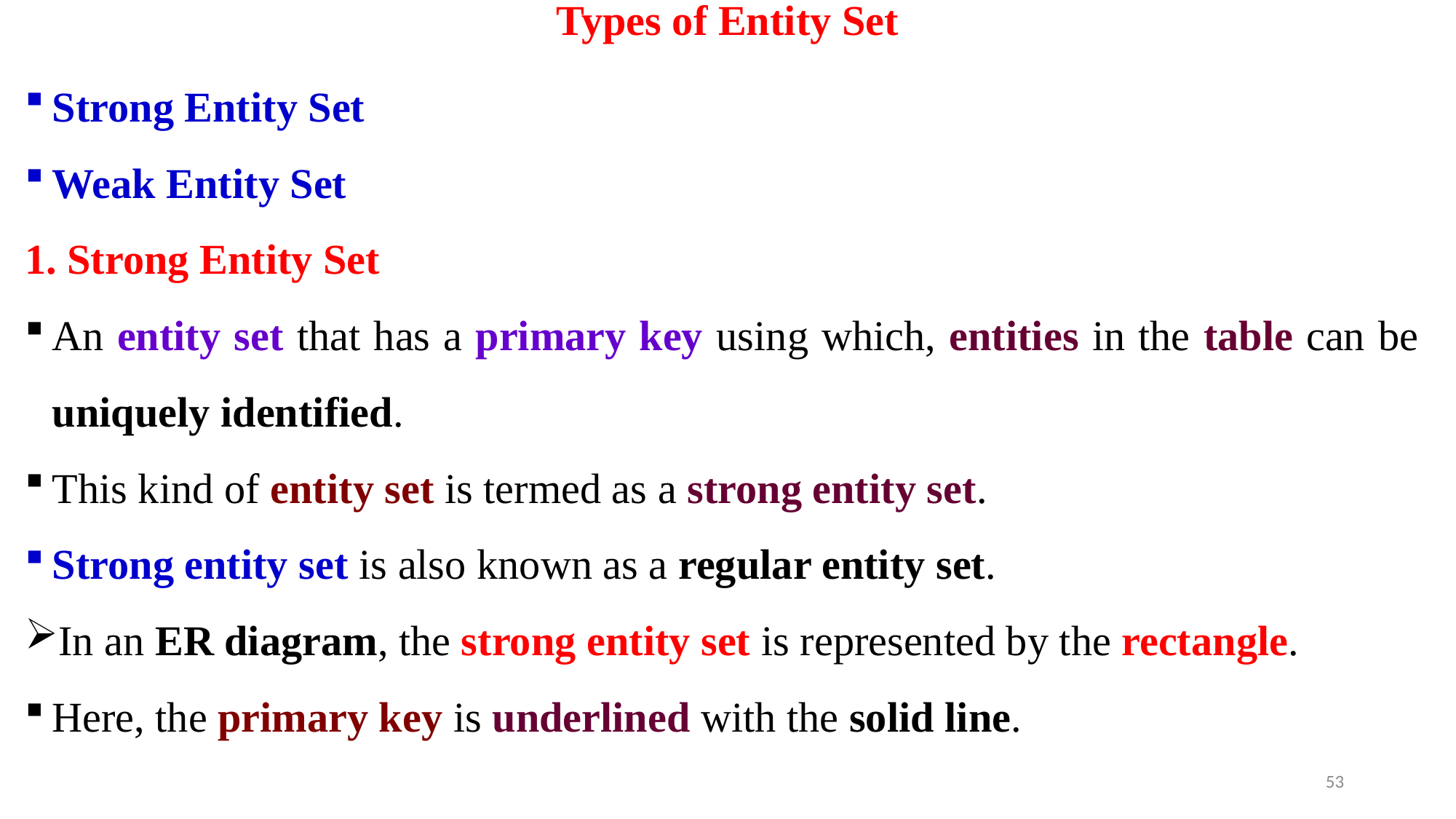

# Types of Entity Set
Strong Entity Set
Weak Entity Set
1. Strong Entity Set
An entity set that has a primary key using which, entities in the table can be uniquely identified.
This kind of entity set is termed as a strong entity set.
Strong entity set is also known as a regular entity set.
In an ER diagram, the strong entity set is represented by the rectangle.
Here, the primary key is underlined with the solid line.

53